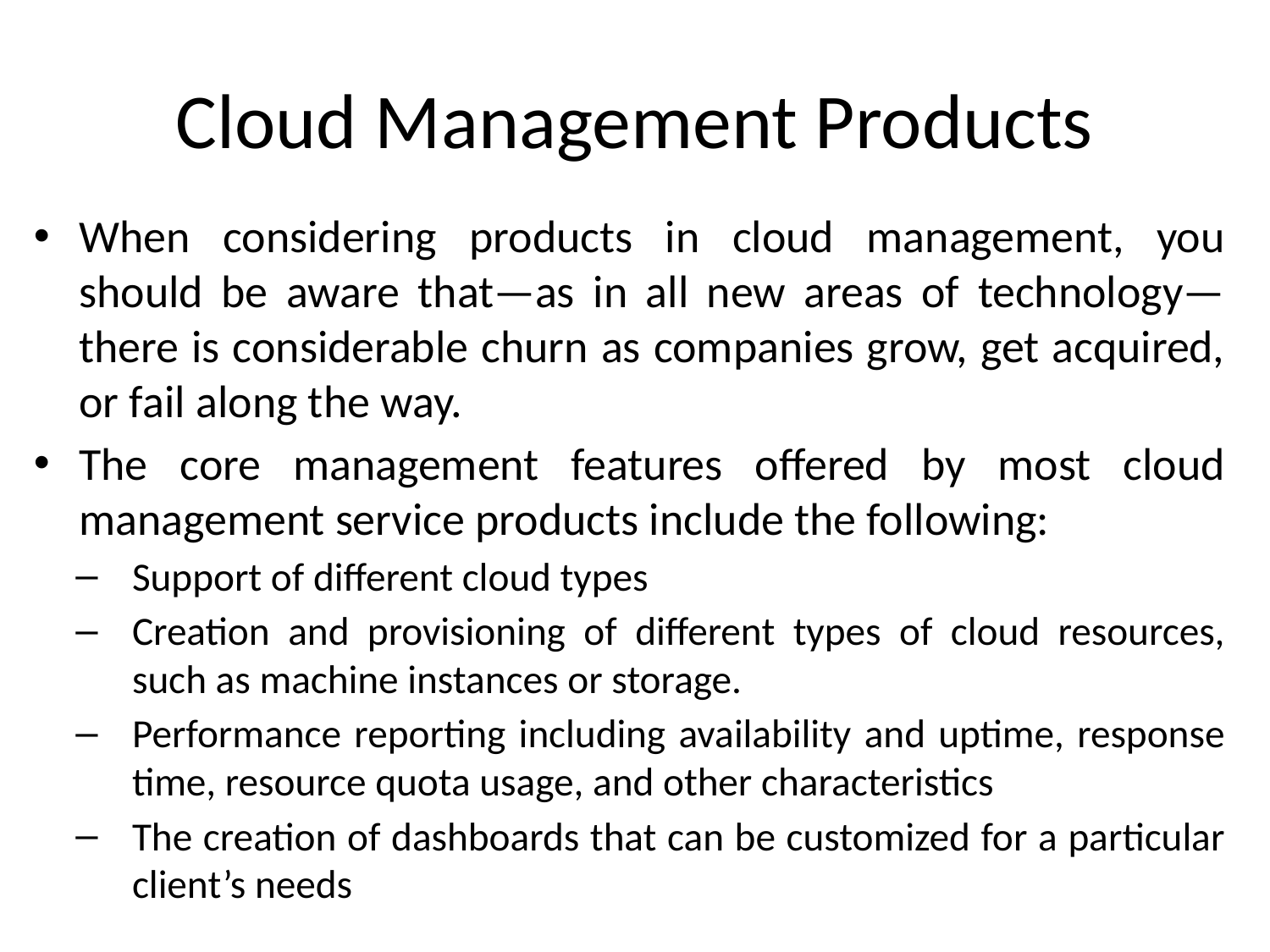

# Cloud Management Products
When considering products in cloud management, you should be aware that—as in all new areas of technology—there is considerable churn as companies grow, get acquired, or fail along the way.
The core management features offered by most cloud management service products include the following:
Support of different cloud types
Creation and provisioning of different types of cloud resources, such as machine instances or storage.
Performance reporting including availability and uptime, response time, resource quota usage, and other characteristics
The creation of dashboards that can be customized for a particular client’s needs